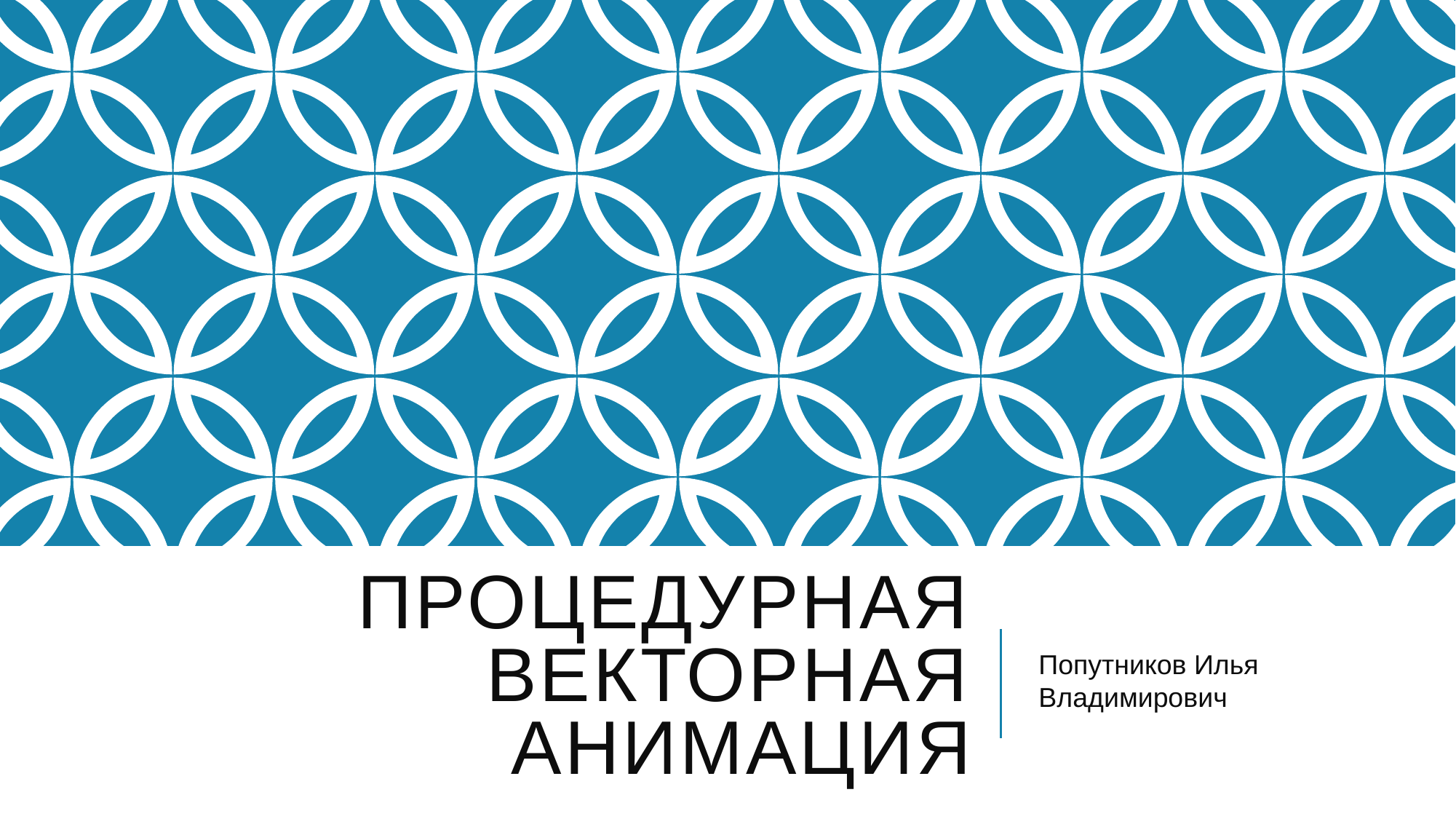

# Процедурная векторная анимация
Попутников Илья Владимирович